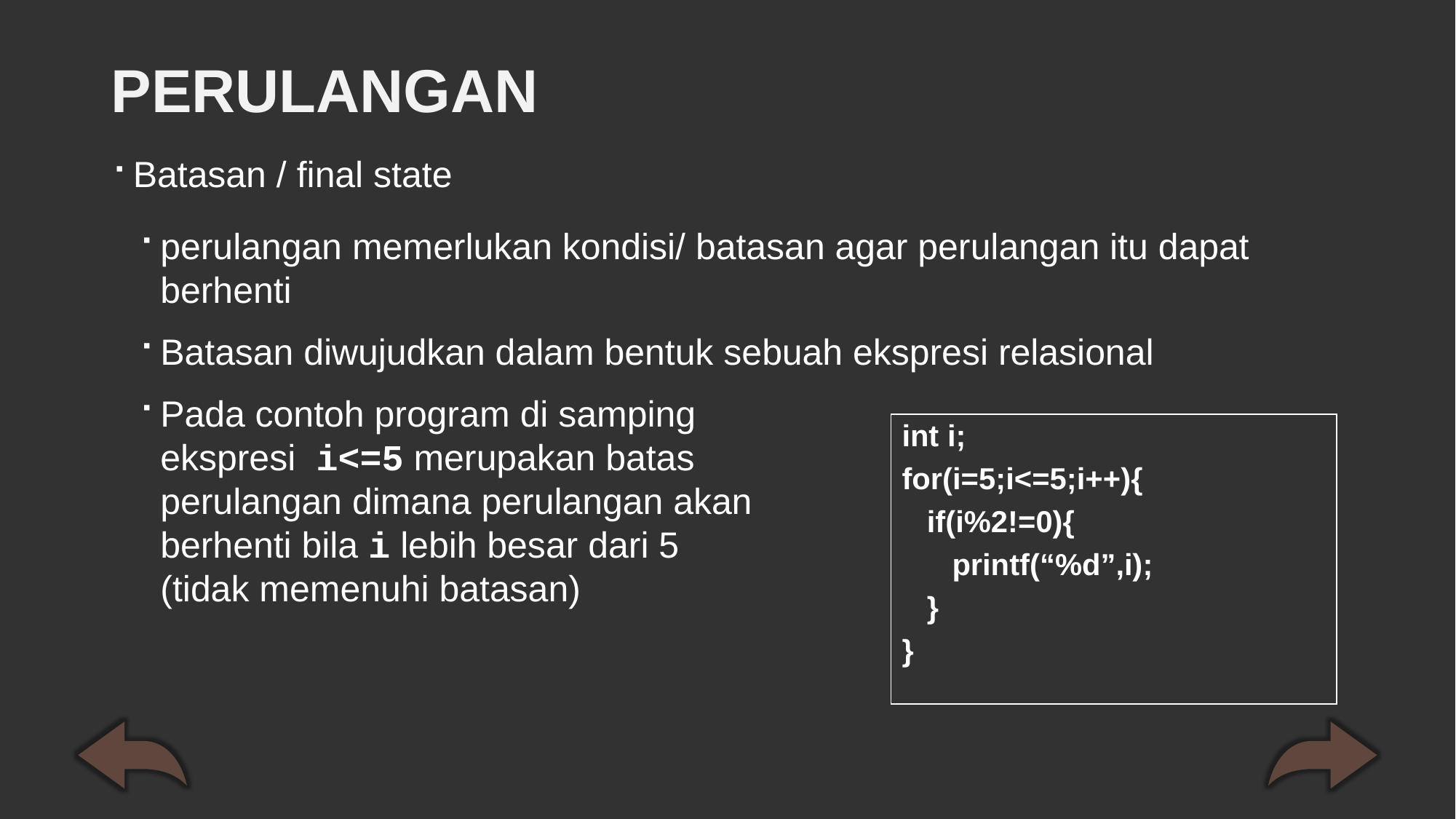

# PERULANGAN
Batasan / final state
perulangan memerlukan kondisi/ batasan agar perulangan itu dapat berhenti
Batasan diwujudkan dalam bentuk sebuah ekspresi relasional
Pada contoh program di samping
ekspresi  i<=5 merupakan batas
perulangan dimana perulangan akan
berhenti bila i lebih besar dari 5
(tidak memenuhi batasan)
| int i; for(i=5;i<=5;i++){ if(i%2!=0){ printf(“%d”,i); } } |
| --- |